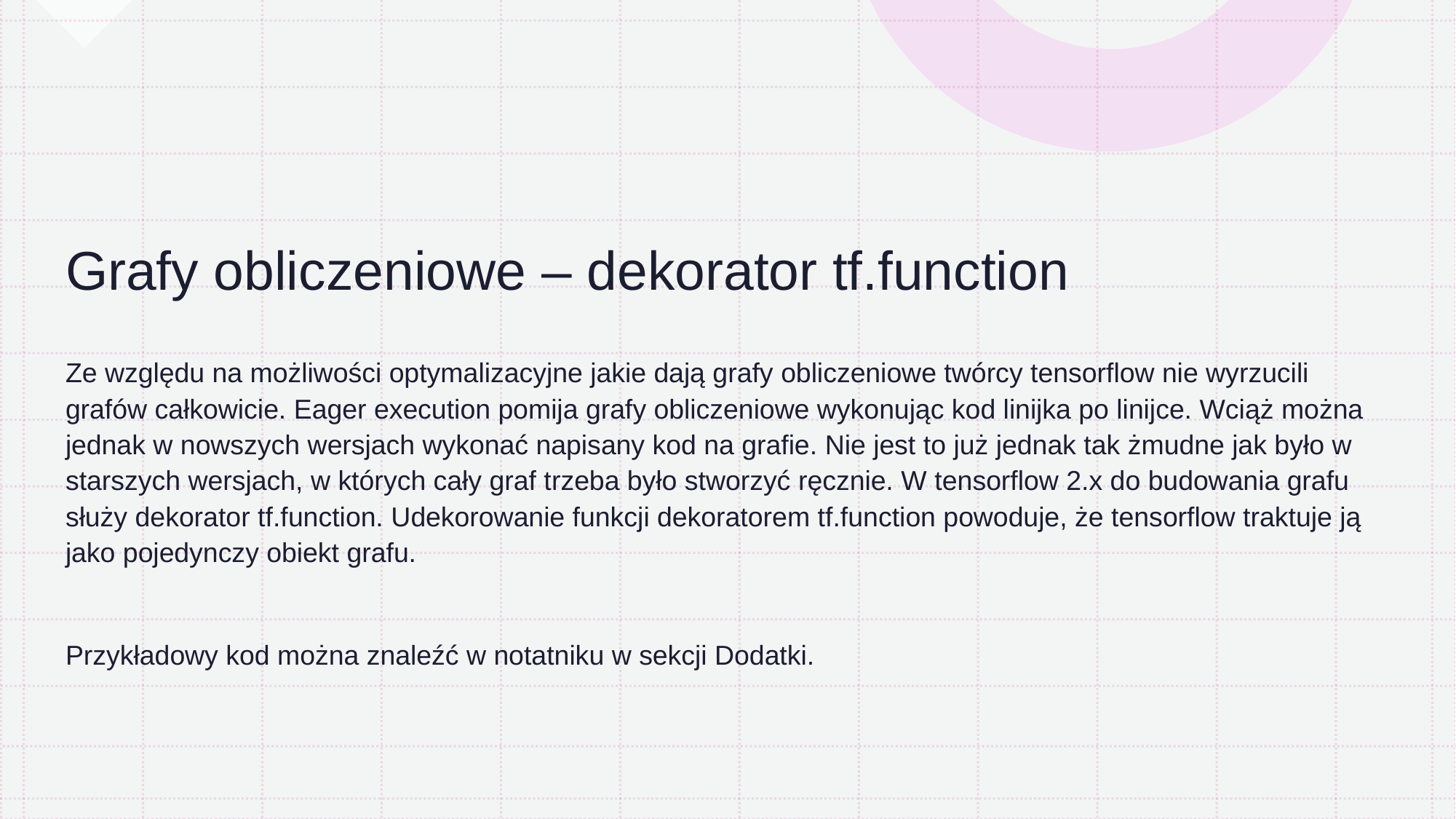

# Grafy obliczeniowe – dekorator tf.function
Ze względu na możliwości optymalizacyjne jakie dają grafy obliczeniowe twórcy tensorflow nie wyrzucili grafów całkowicie. Eager execution pomija grafy obliczeniowe wykonując kod linijka po linijce. Wciąż można jednak w nowszych wersjach wykonać napisany kod na grafie. Nie jest to już jednak tak żmudne jak było w starszych wersjach, w których cały graf trzeba było stworzyć ręcznie. W tensorflow 2.x do budowania grafu służy dekorator tf.function. Udekorowanie funkcji dekoratorem tf.function powoduje, że tensorflow traktuje ją jako pojedynczy obiekt grafu.

Przykładowy kod można znaleźć w notatniku w sekcji Dodatki.